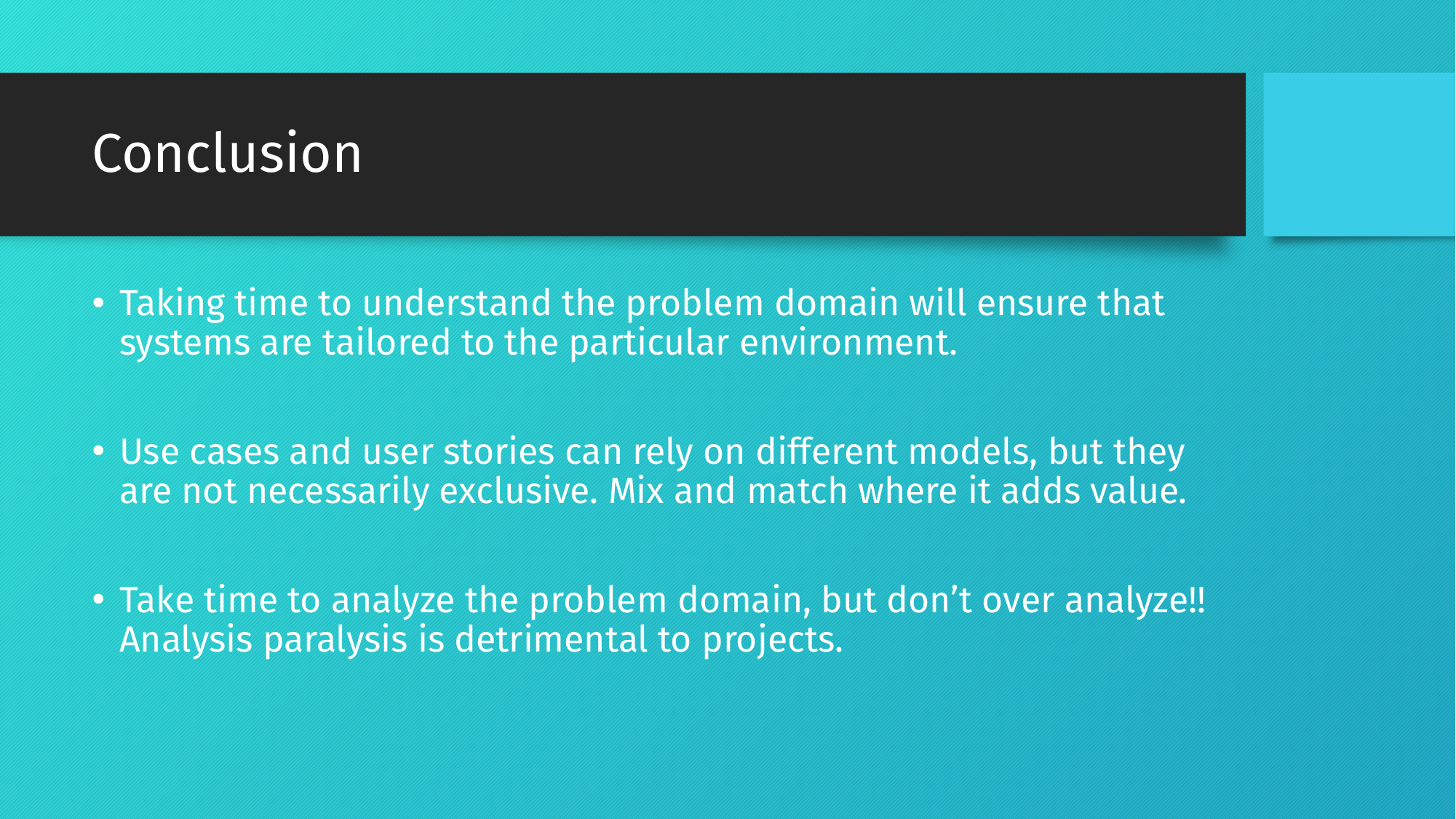

# Conclusion
Taking time to understand the problem domain will ensure that systems are tailored to the particular environment.

Use cases and user stories can rely on different models, but they are not necessarily exclusive. Mix and match where it adds value.

Take time to analyze the problem domain, but don’t over analyze!! Analysis paralysis is detrimental to projects.